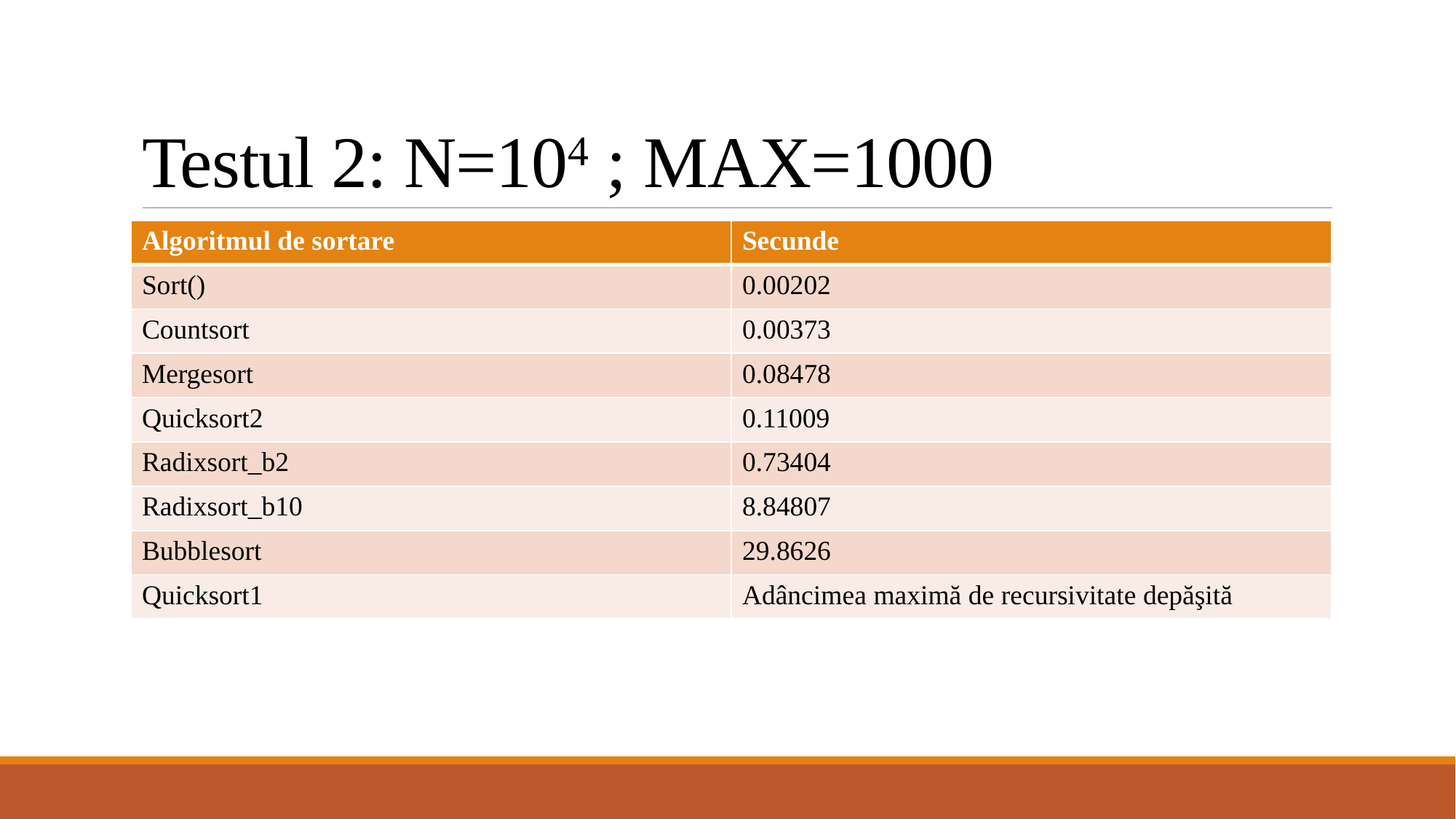

# Testul 2: N=104 ; MAX=1000
| Algoritmul de sortare | Secunde |
| --- | --- |
| Sort() | 0.00202 |
| Countsort | 0.00373 |
| Mergesort | 0.08478 |
| Quicksort2 | 0.11009 |
| Radixsort\_b2 | 0.73404 |
| Radixsort\_b10 | 8.84807 |
| Bubblesort | 29.8626 |
| Quicksort1 | Adâncimea maximă de recursivitate depăşită |